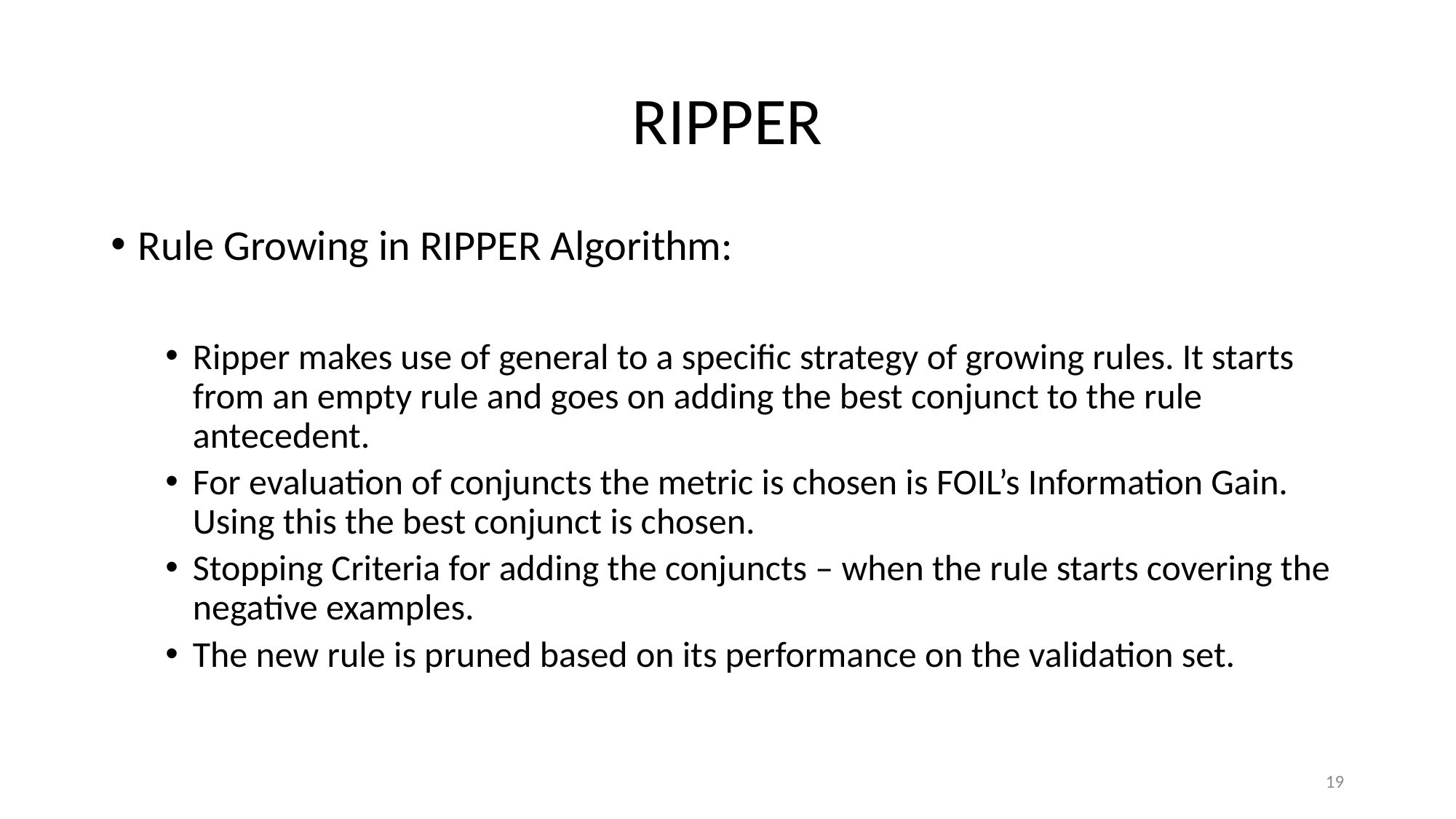

# RIPPER
Rule Growing in RIPPER Algorithm:

Ripper makes use of general to a specific strategy of growing rules. It starts from an empty rule and goes on adding the best conjunct to the rule antecedent.
For evaluation of conjuncts the metric is chosen is FOIL’s Information Gain. Using this the best conjunct is chosen.
Stopping Criteria for adding the conjuncts – when the rule starts covering the negative examples.
The new rule is pruned based on its performance on the validation set.

19